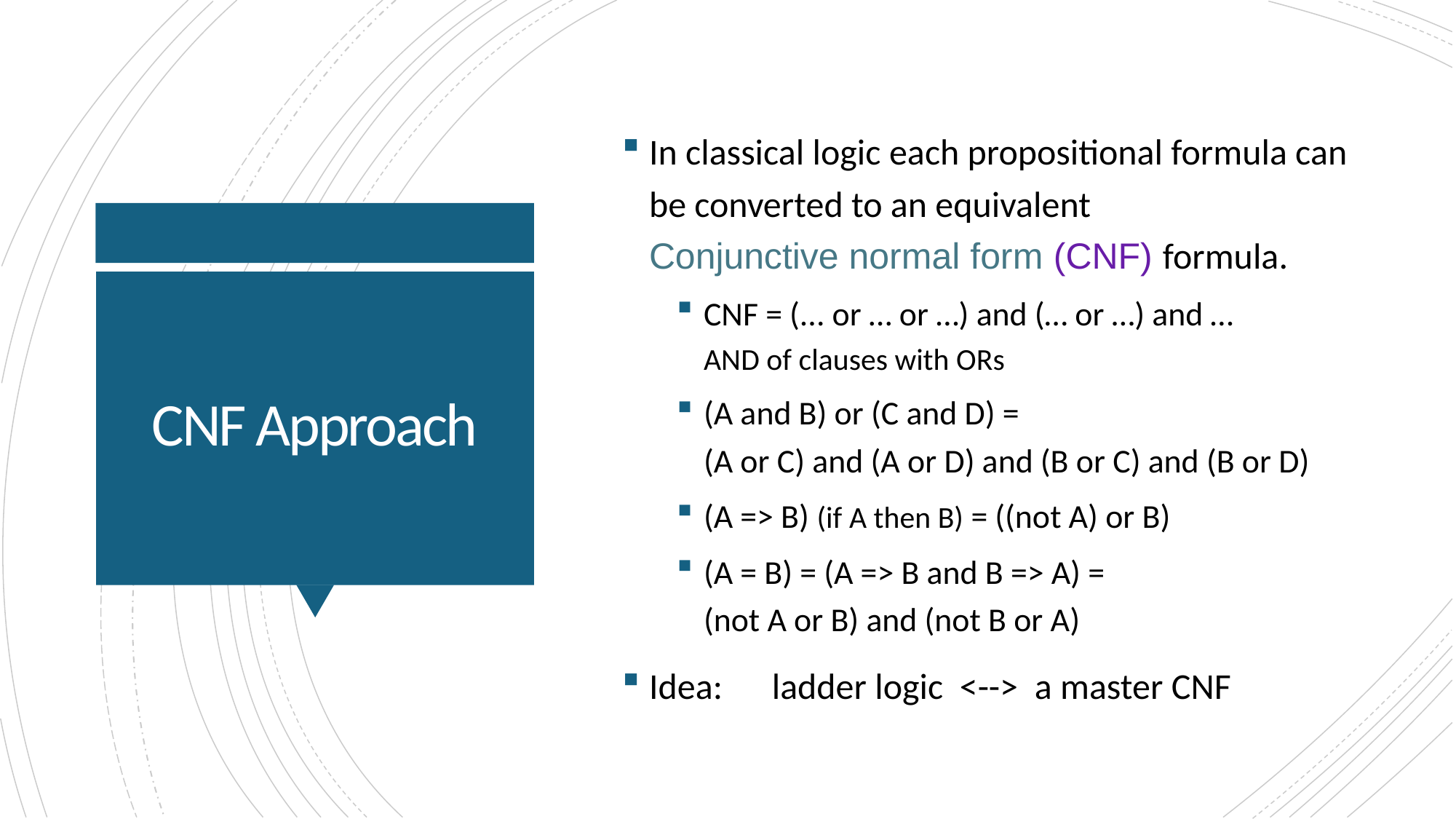

In classical logic each propositional formula can be converted to an equivalent Conjunctive normal form (CNF) formula.
CNF = (... or … or …) and (… or …) and …
AND of clauses with ORs
(A and B) or (C and D) =
(A or C) and (A or D) and (B or C) and (B or D)
(A => B) (if A then B) = ((not A) or B)
(A = B) = (A => B and B => A) =
(not A or B) and (not B or A)
Idea:      ladder logic  <-->  a master CNF
# CNF Approach